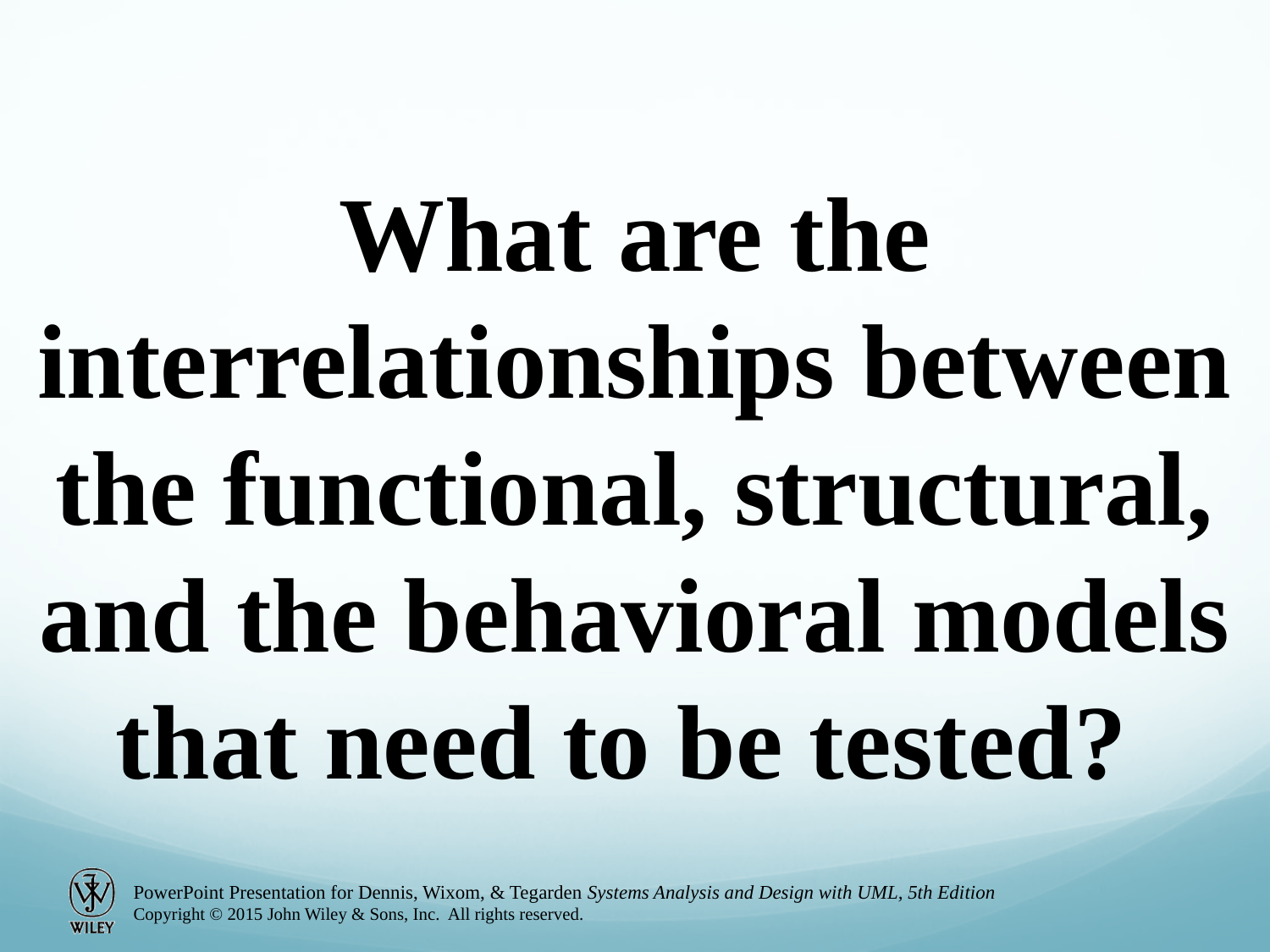

What are the interrelationships between the functional, structural, and the behavioral models that need to be tested?